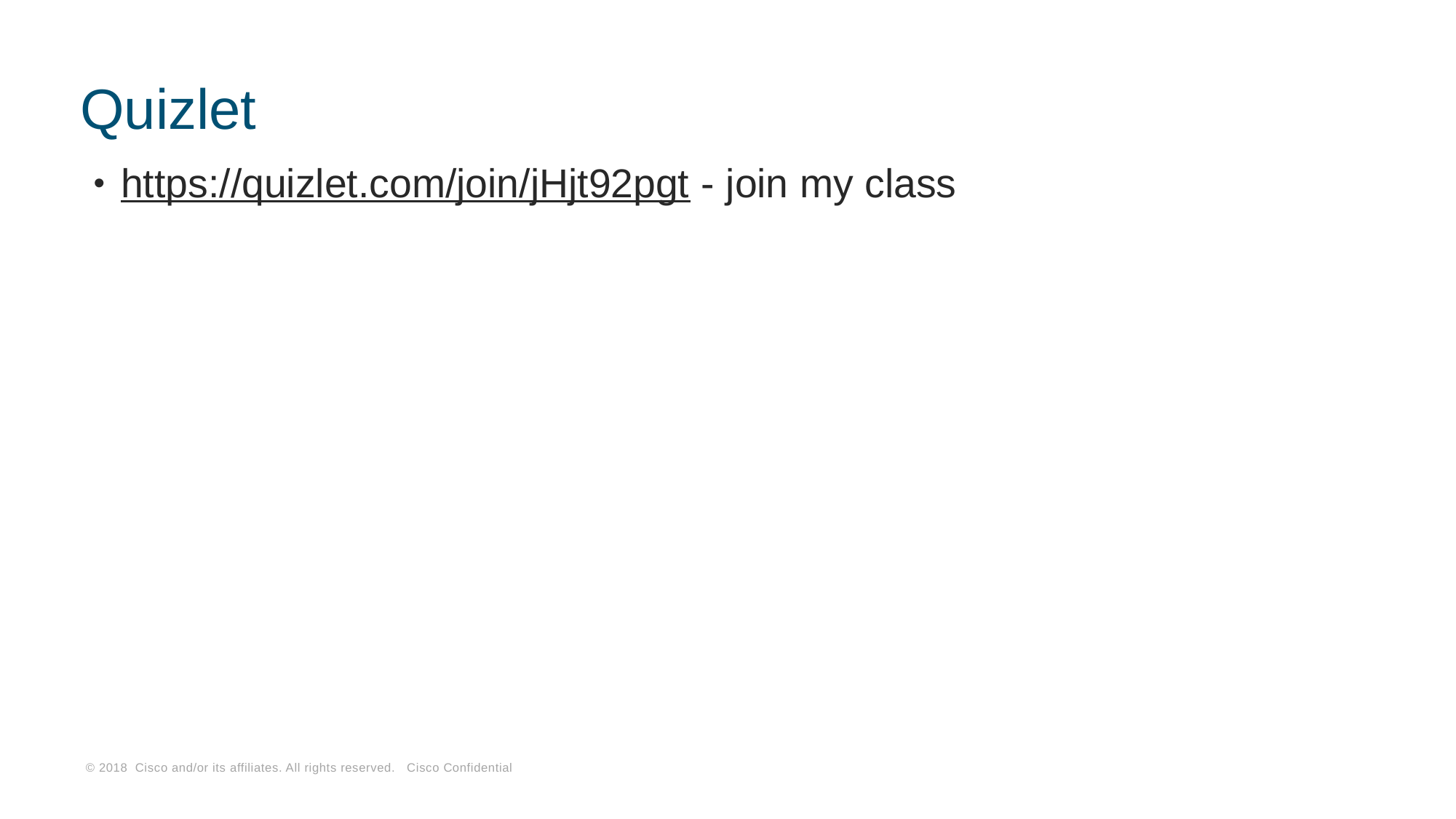

# Quizlet
https://quizlet.com/join/jHjt92pgt - join my class